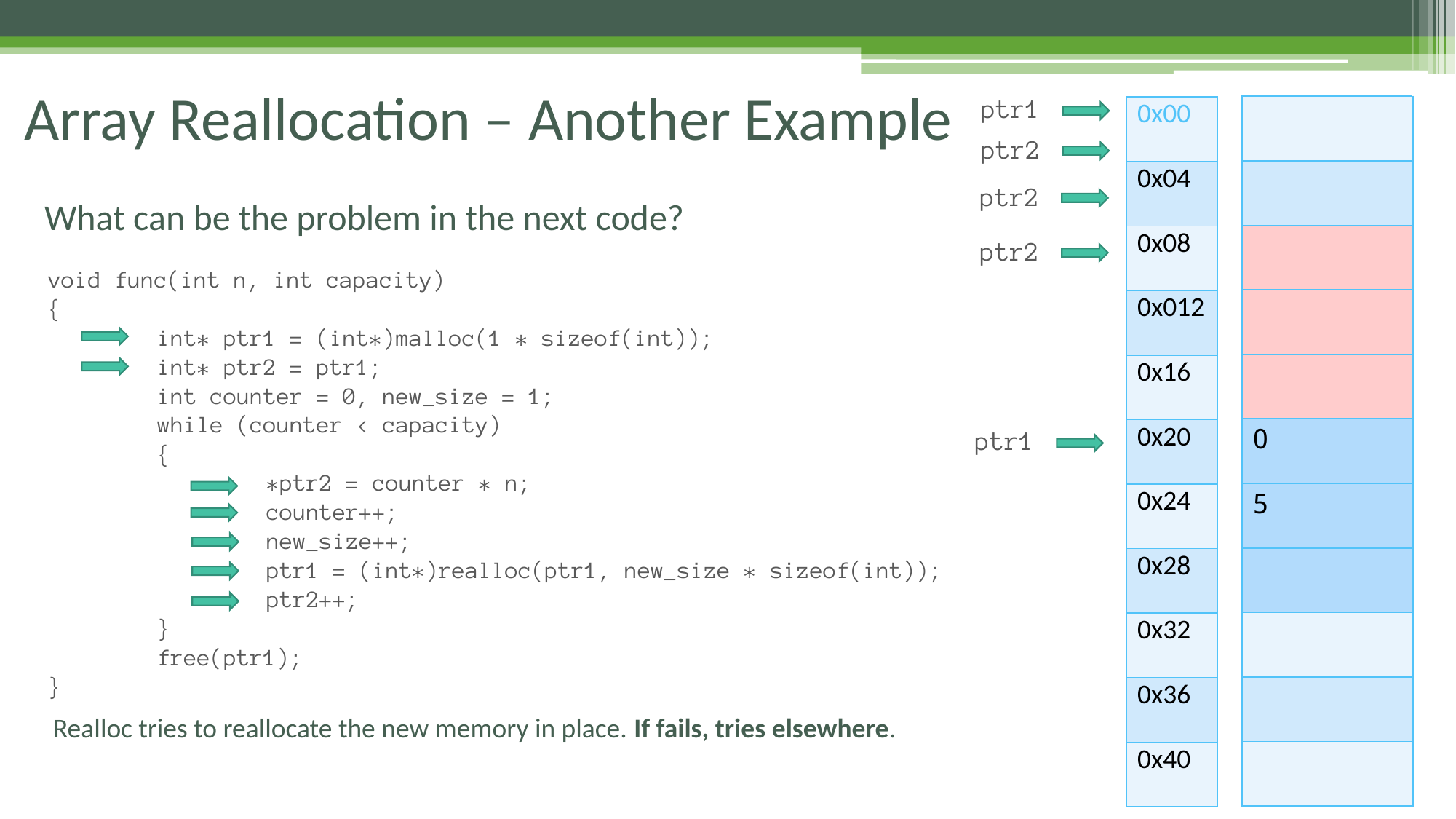

Array Reallocation – Another Example
ptr1
|  |
| --- |
|  |
|  |
|  |
|  |
| 0 |
| 5 |
|  |
|  |
|  |
|  |
| 0 |
| --- |
|  |
|  |
|  |
|  |
|  |
|  |
|  |
|  |
|  |
|  |
| 0 |
| --- |
|  |
|  |
|  |
|  |
|  |
|  |
|  |
|  |
|  |
|  |
| 0 |
| --- |
| 5 |
|  |
|  |
|  |
|  |
|  |
|  |
|  |
|  |
|  |
|  |
| --- |
|  |
|  |
|  |
|  |
|  |
|  |
|  |
|  |
|  |
|  |
| 0x00 |
| --- |
| 0x04 |
| 0x08 |
| 0x012 |
| 0x16 |
| 0x20 |
| 0x24 |
| 0x28 |
| 0x32 |
| 0x36 |
| 0x40 |
|  |
| --- |
|  |
|  |
|  |
|  |
|  |
|  |
|  |
|  |
|  |
|  |

ptr2

ptr2
What can be the problem in the next code?

ptr2

void func(int n, int capacity)
{
	int* ptr1 = (int*)malloc(1 * sizeof(int));
	int* ptr2 = ptr1;
	int counter = 0, new_size = 1;
	while (counter < capacity)
	{
	*ptr2 = counter * n;
	counter++;
	new_size++;
	ptr1 = (int*)realloc(ptr1, new_size * sizeof(int));
	ptr2++;
}
free(ptr1);
}

ptr1

Realloc tries to reallocate the new memory in place. If fails, tries elsewhere.